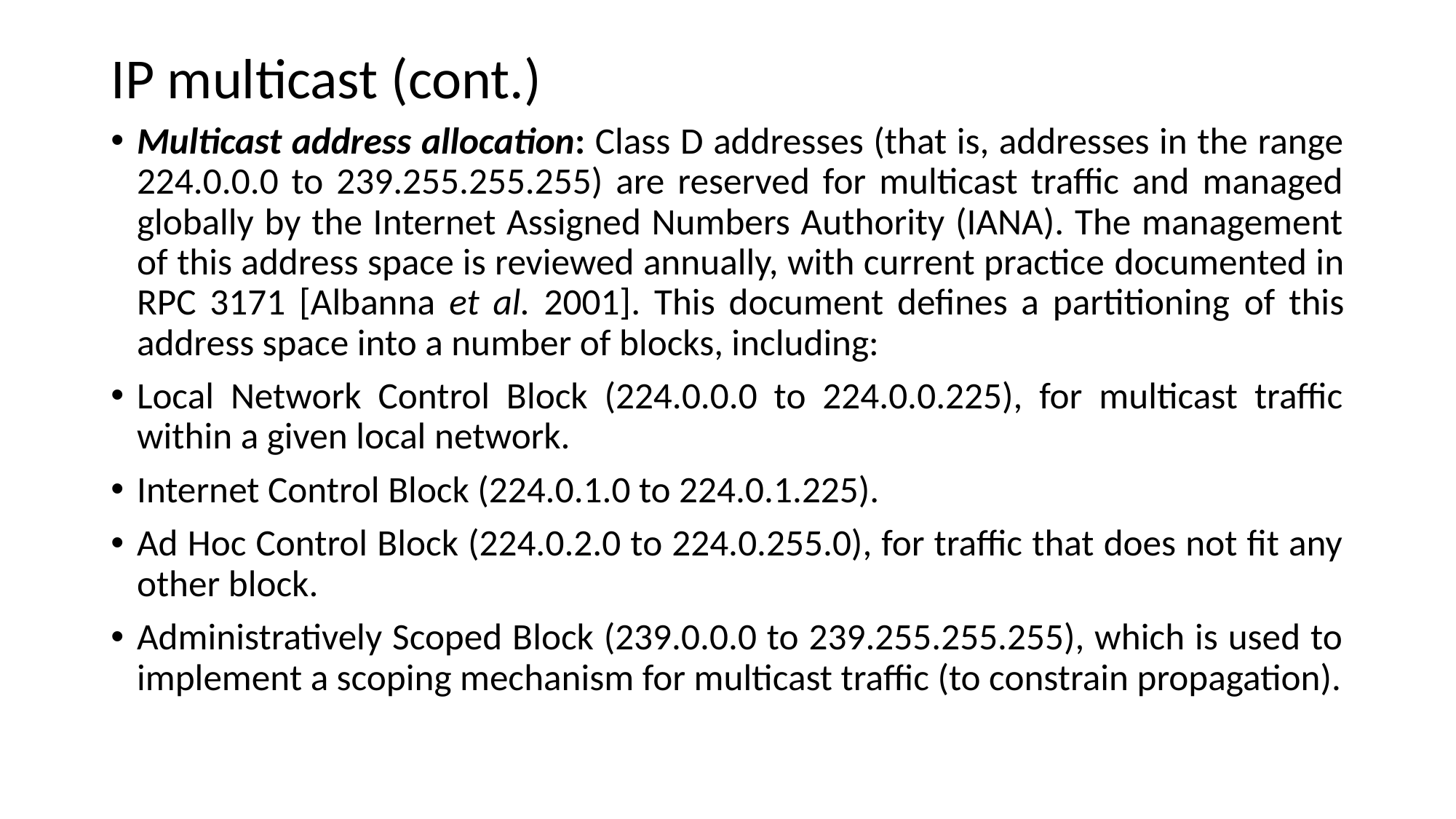

# IP multicast (cont.)
Multicast address allocation: Class D addresses (that is, addresses in the range 224.0.0.0 to 239.255.255.255) are reserved for multicast traffic and managed globally by the Internet Assigned Numbers Authority (IANA). The management of this address space is reviewed annually, with current practice documented in RPC 3171 [Albanna et al. 2001]. This document defines a partitioning of this address space into a number of blocks, including:
Local Network Control Block (224.0.0.0 to 224.0.0.225), for multicast traffic within a given local network.
Internet Control Block (224.0.1.0 to 224.0.1.225).
Ad Hoc Control Block (224.0.2.0 to 224.0.255.0), for traffic that does not fit any other block.
Administratively Scoped Block (239.0.0.0 to 239.255.255.255), which is used to implement a scoping mechanism for multicast traffic (to constrain propagation).